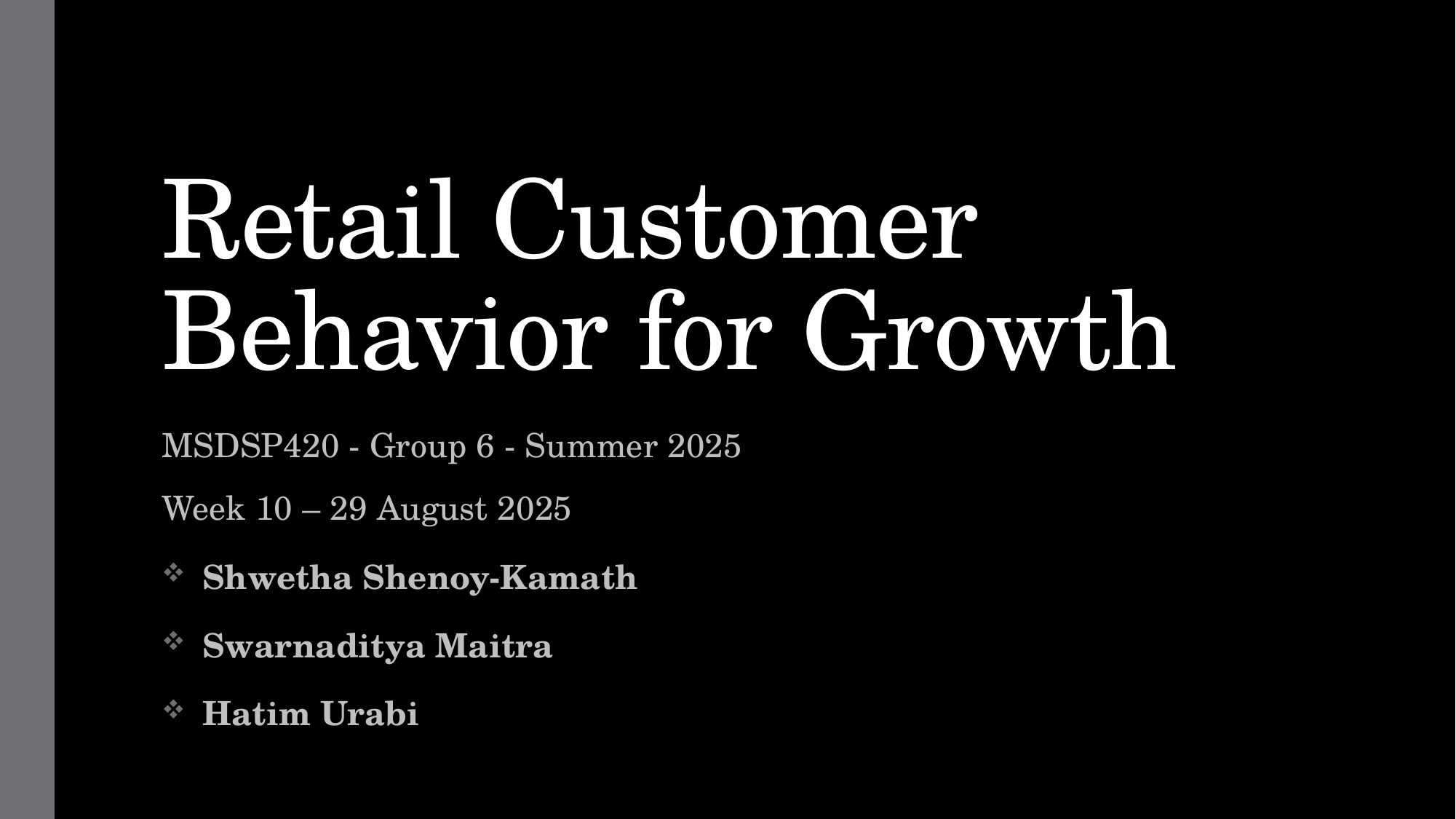

# Retail Customer Behavior for Growth
MSDSP420 - Group 6 - Summer 2025
Week 10 – 29 August 2025
Shwetha Shenoy-Kamath
Swarnaditya Maitra
Hatim Urabi